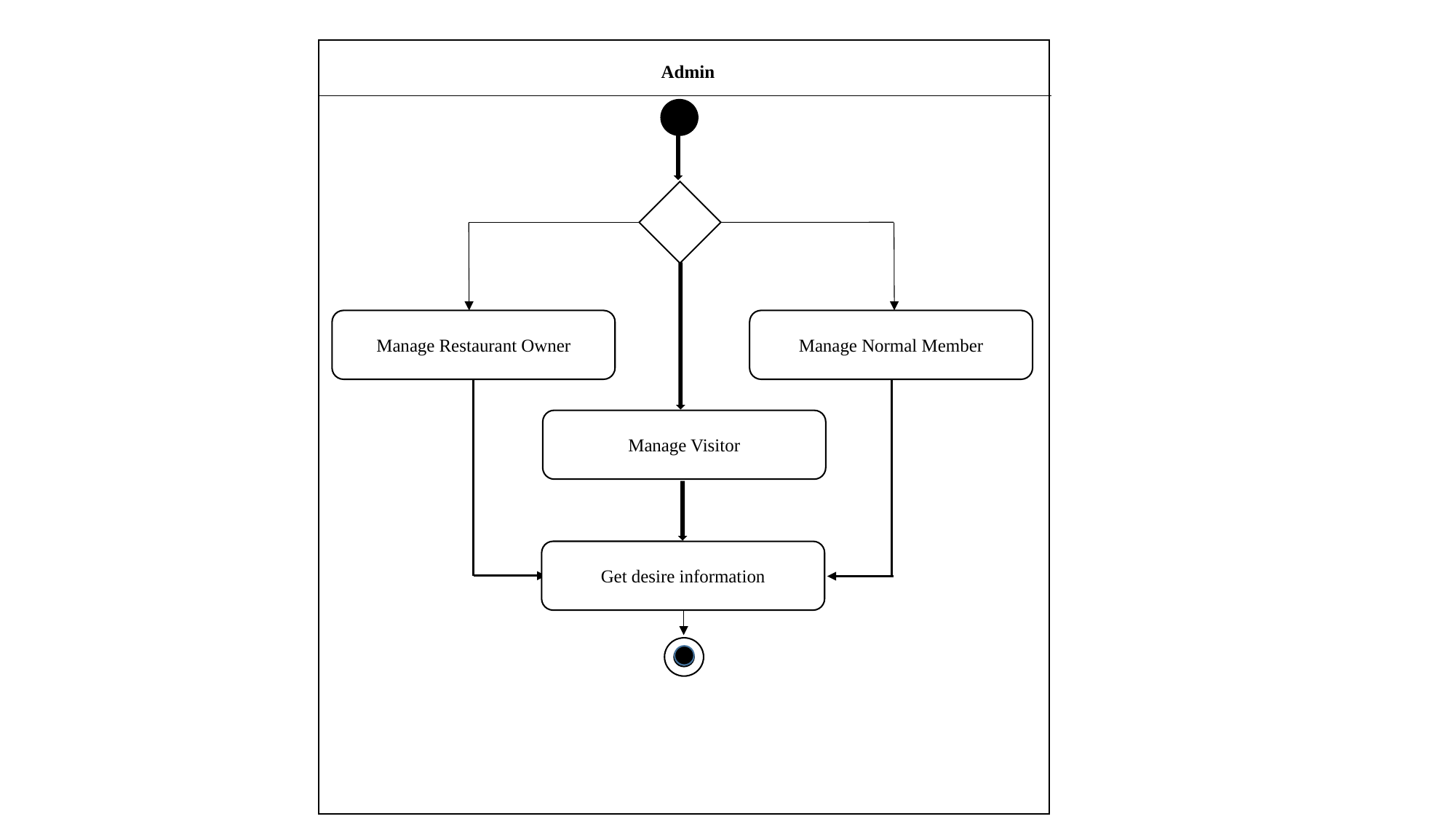

# Admin

Manage Restaurant Owner
Manage Normal Member
Manage Visitor

Get desire information